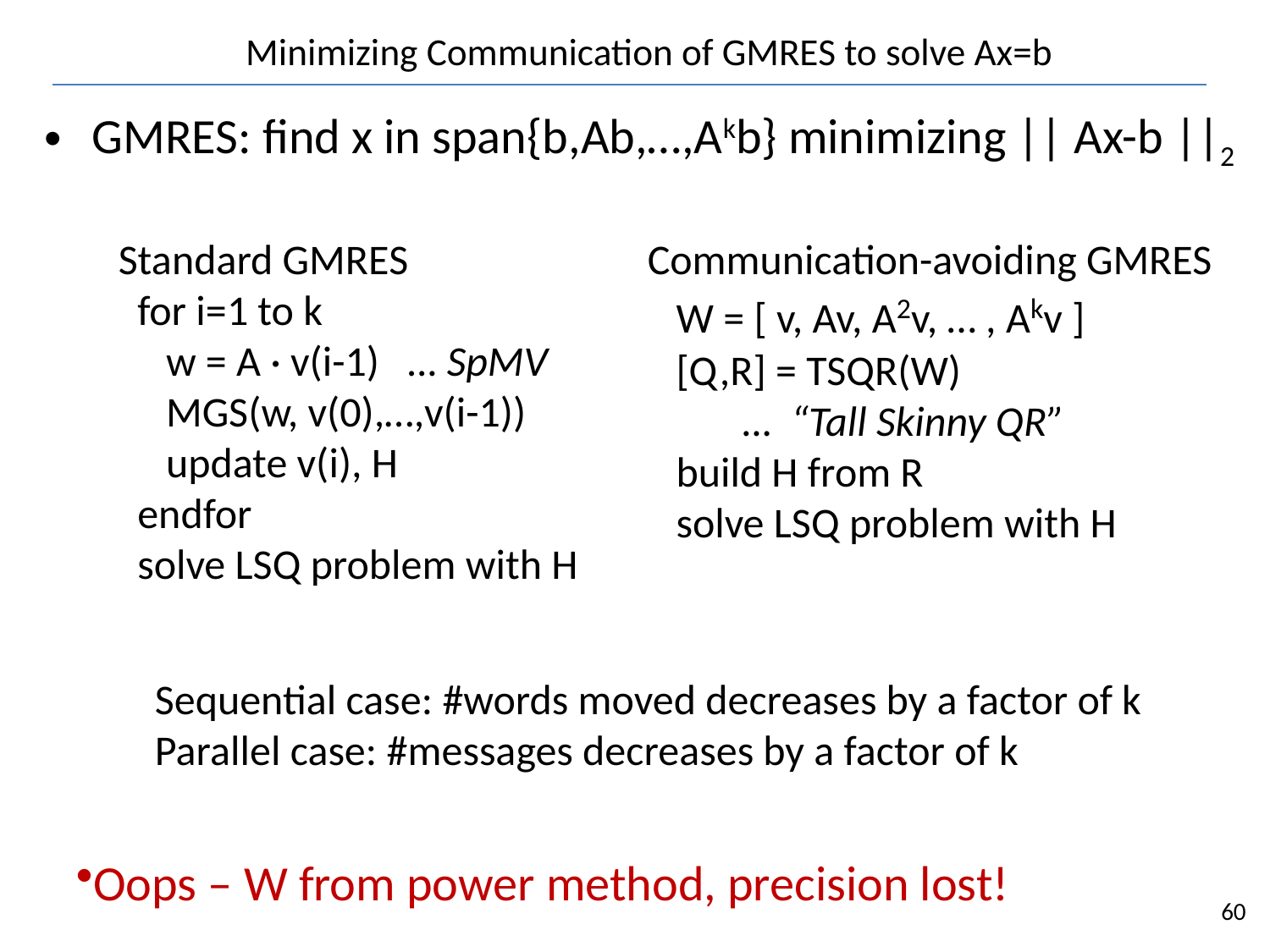

# Minimizing Communication of GMRES to solve Ax=b
GMRES: find x in span{b,Ab,…,Akb} minimizing || Ax-b ||2
Standard GMRES
  for i=1 to k
     w = A · v(i-1)   … SpMV
     MGS(w, v(0),…,v(i-1))
     update v(i), H
  endfor
  solve LSQ problem with H

Communication-avoiding GMRES
   W = [ v, Av, A2v, … , Akv ]
   [Q,R] = TSQR(W)
          …  “Tall Skinny QR”
   build H from R
   solve LSQ problem with H

Sequential case: #words moved decreases by a factor of k
Parallel case: #messages decreases by a factor of k
Oops – W from power method, precision lost!
60